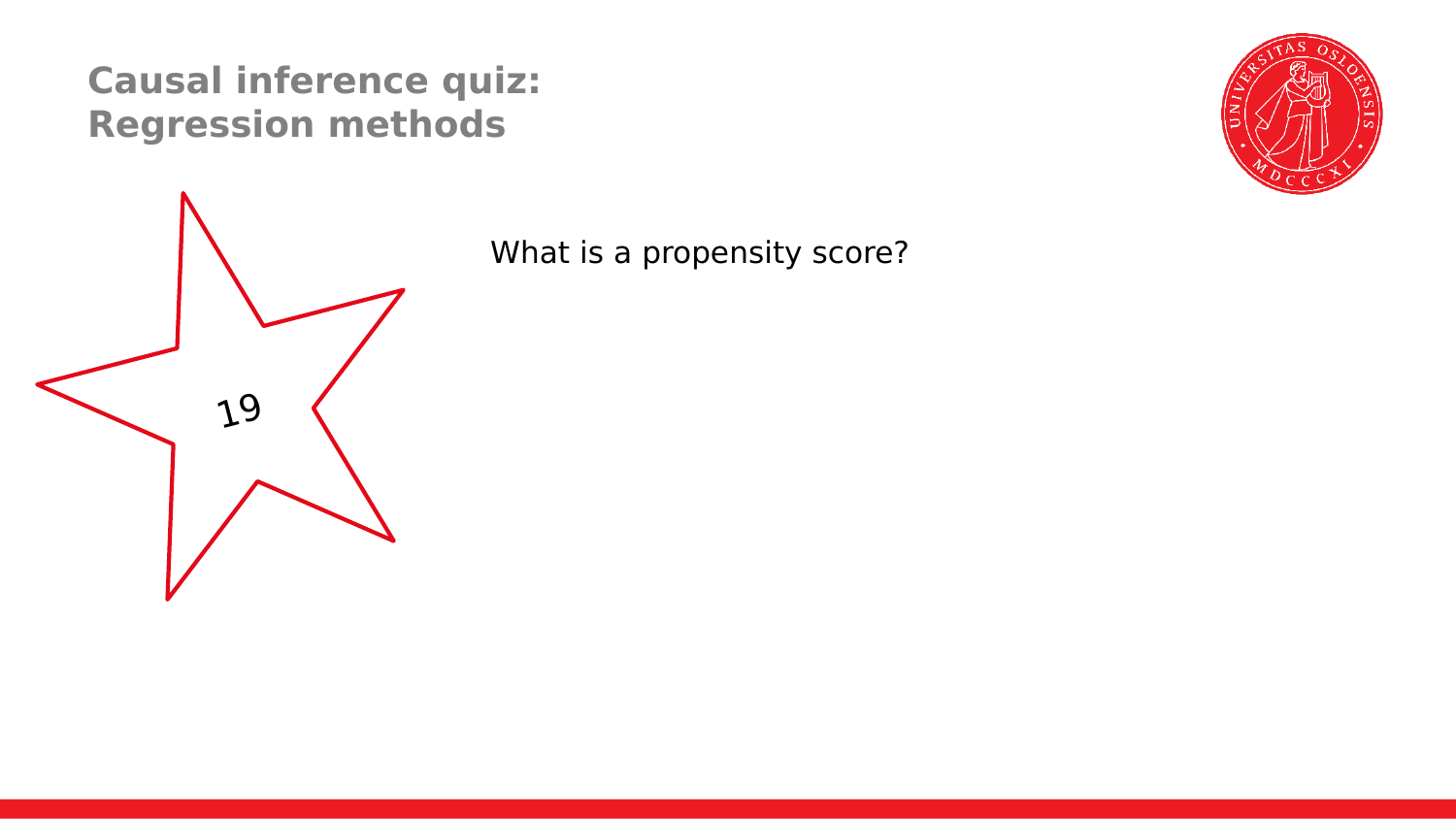

# Causal inference quiz: Regression methods
19
What is a propensity score?